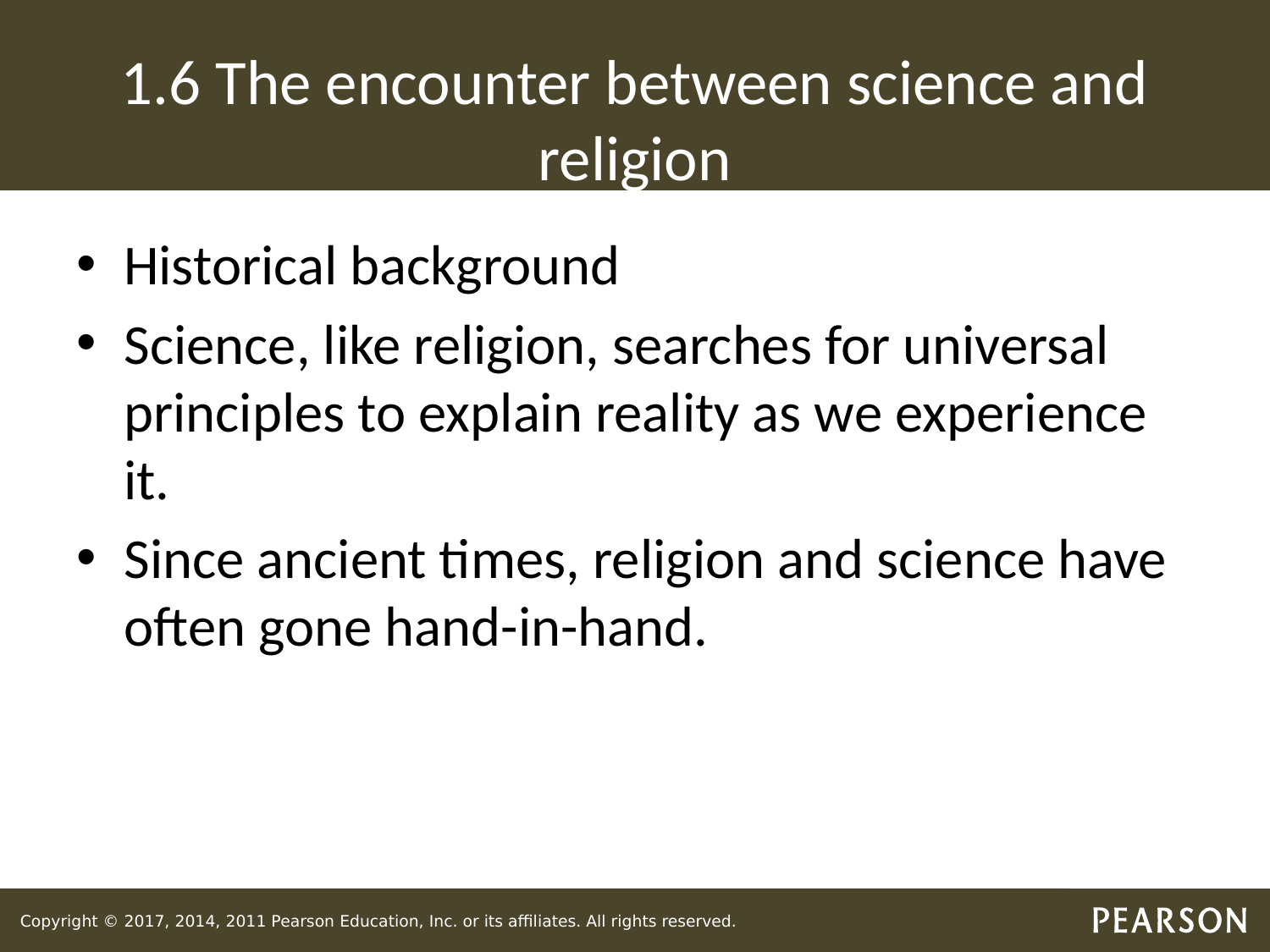

# 1.6 The encounter between science and religion
Historical background
Science, like religion, searches for universal principles to explain reality as we experience it.
Since ancient times, religion and science have often gone hand-in-hand.